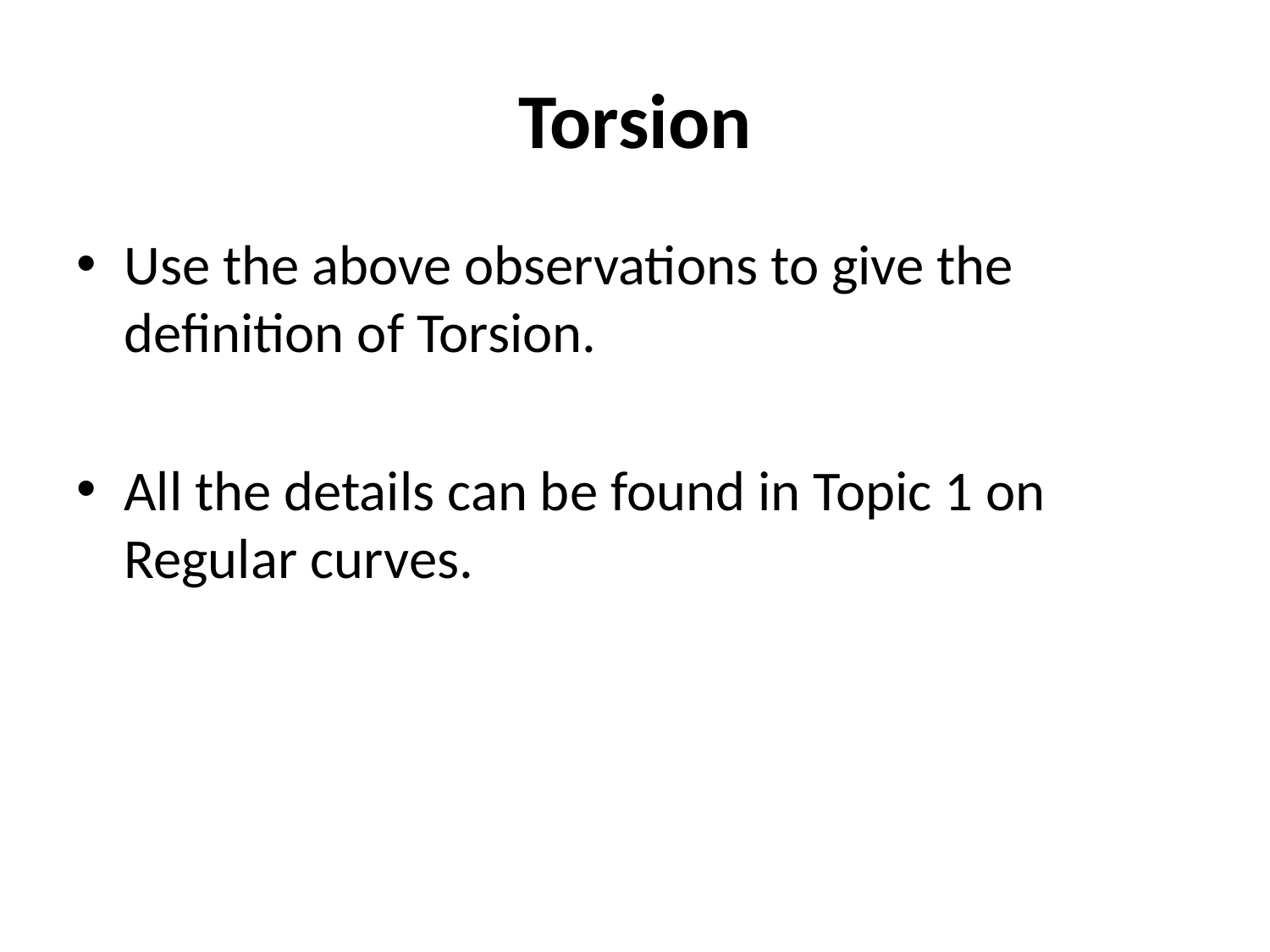

# Torsion
Use the above observations to give the definition of Torsion.

All the details can be found in Topic 1 on Regular curves.